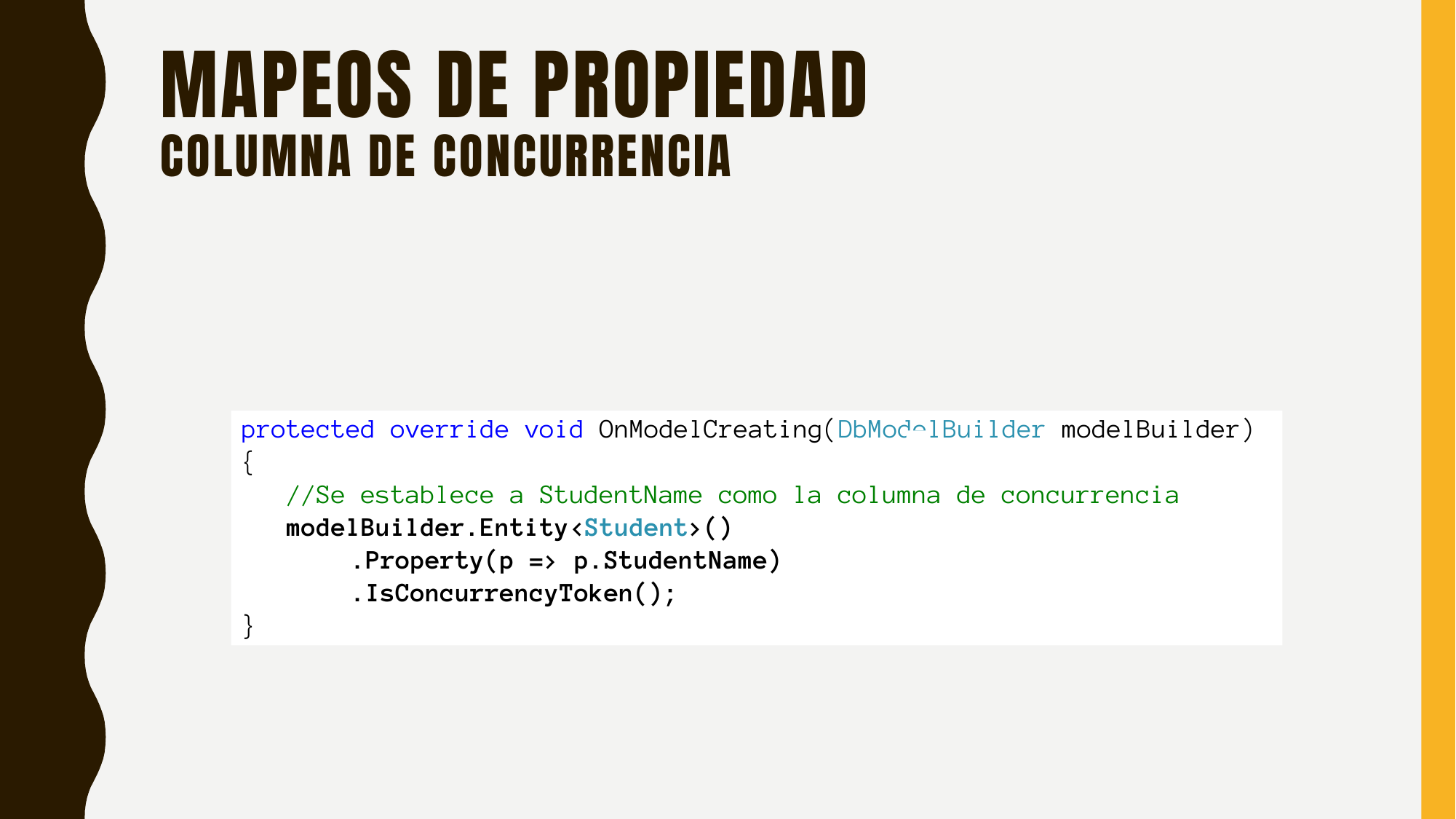

# Mapeos de propiedad columna de concurrencia

protected override void OnModelCreating(DbModelBuilder modelBuilder)
{
   //Se establece a StudentName como la columna de concurrencia
   modelBuilder.Entity<Student>()
	.Property(p => p.StudentName)
	.IsConcurrencyToken();
}